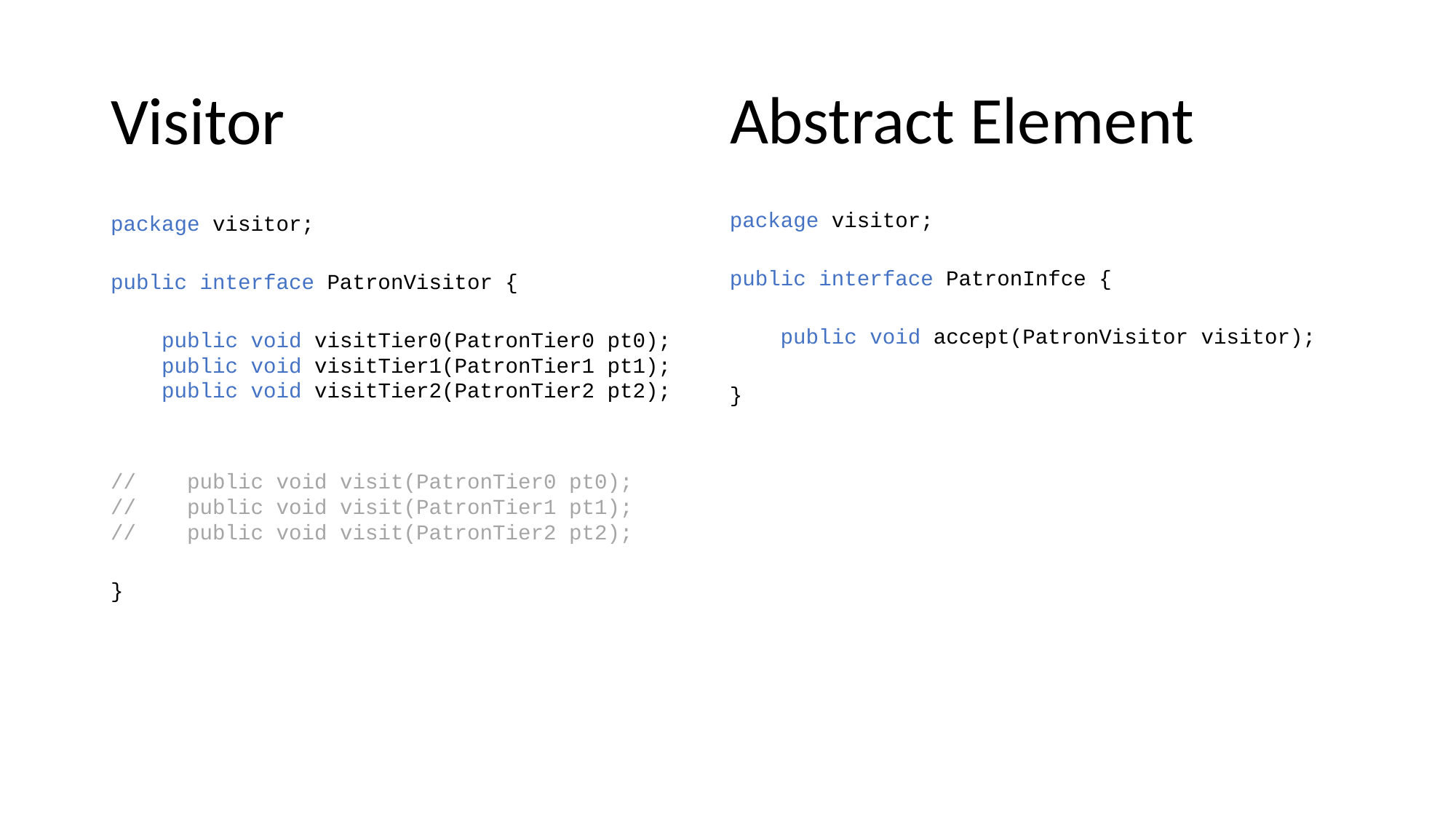

Abstract Element
Visitor
package visitor;
public interface PatronInfce {
    public void accept(PatronVisitor visitor);
}
package visitor;
public interface PatronVisitor {
    public void visitTier0(PatronTier0 pt0);
    public void visitTier1(PatronTier1 pt1);
    public void visitTier2(PatronTier2 pt2);
//    public void visit(PatronTier0 pt0);
//    public void visit(PatronTier1 pt1);
//    public void visit(PatronTier2 pt2);
}